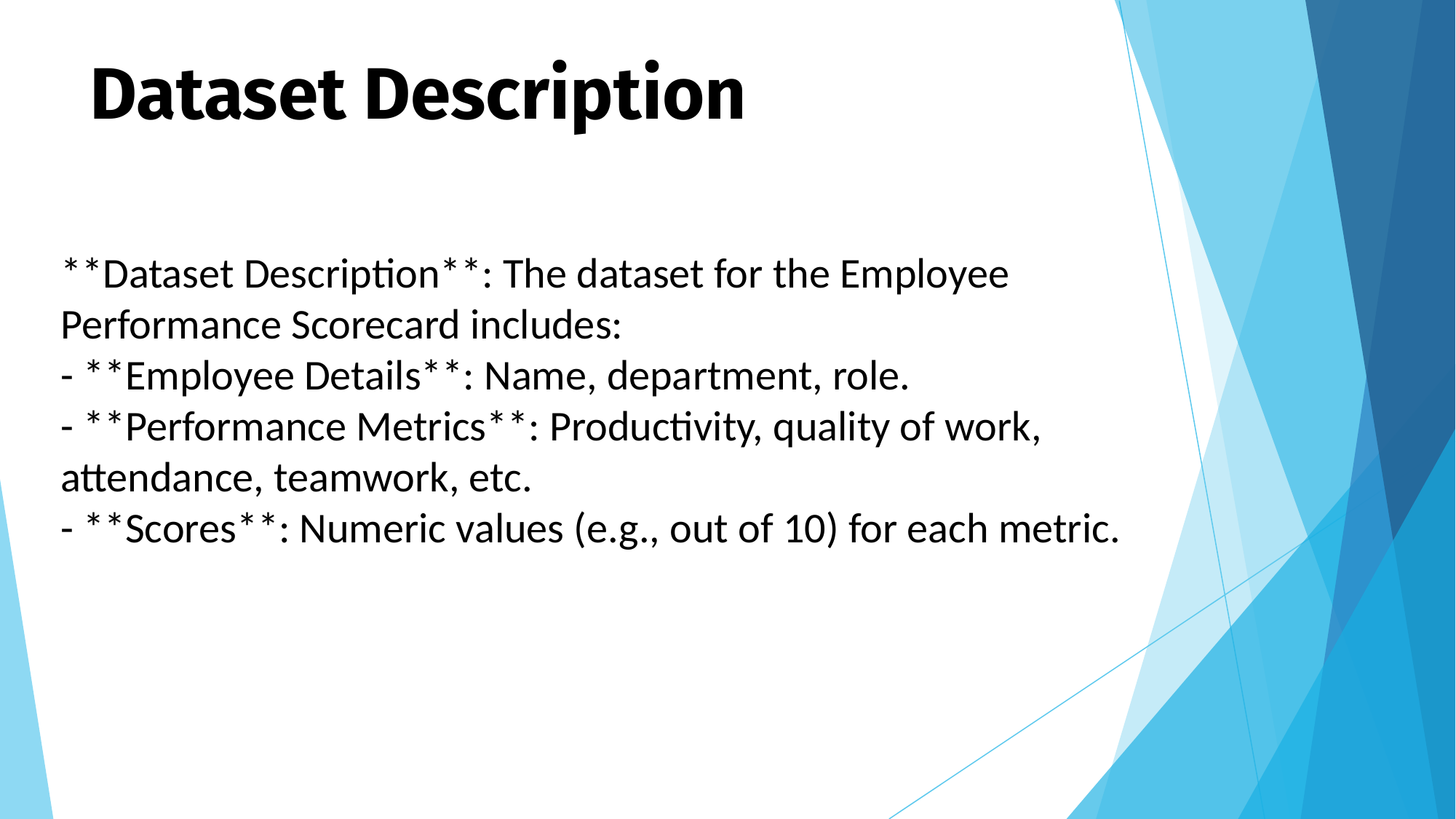

# Dataset Description
**Dataset Description**: The dataset for the Employee Performance Scorecard includes:
- **Employee Details**: Name, department, role.
- **Performance Metrics**: Productivity, quality of work, attendance, teamwork, etc.
- **Scores**: Numeric values (e.g., out of 10) for each metric.